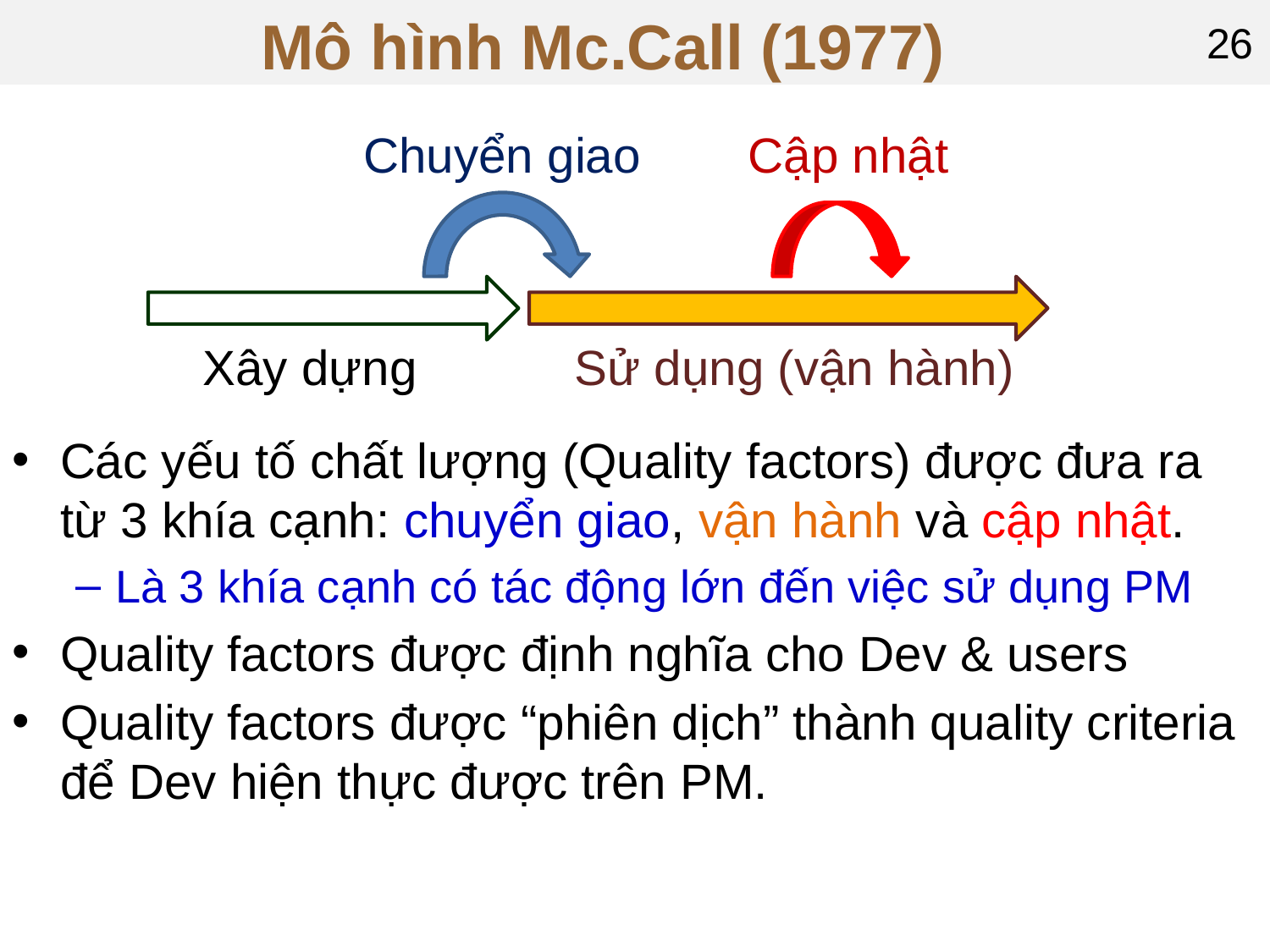

# Mô hình Mc.Call (1977)
26
Chuyển giao
Cập nhật

Xây dựng
Sử dụng (vận hành)
Các yếu tố chất lượng (Quality factors) được đưa ra từ 3 khía cạnh: chuyển giao, vận hành và cập nhật.
Là 3 khía cạnh có tác động lớn đến việc sử dụng PM
Quality factors được định nghĩa cho Dev & users
Quality factors được “phiên dịch” thành quality criteria để Dev hiện thực được trên PM.